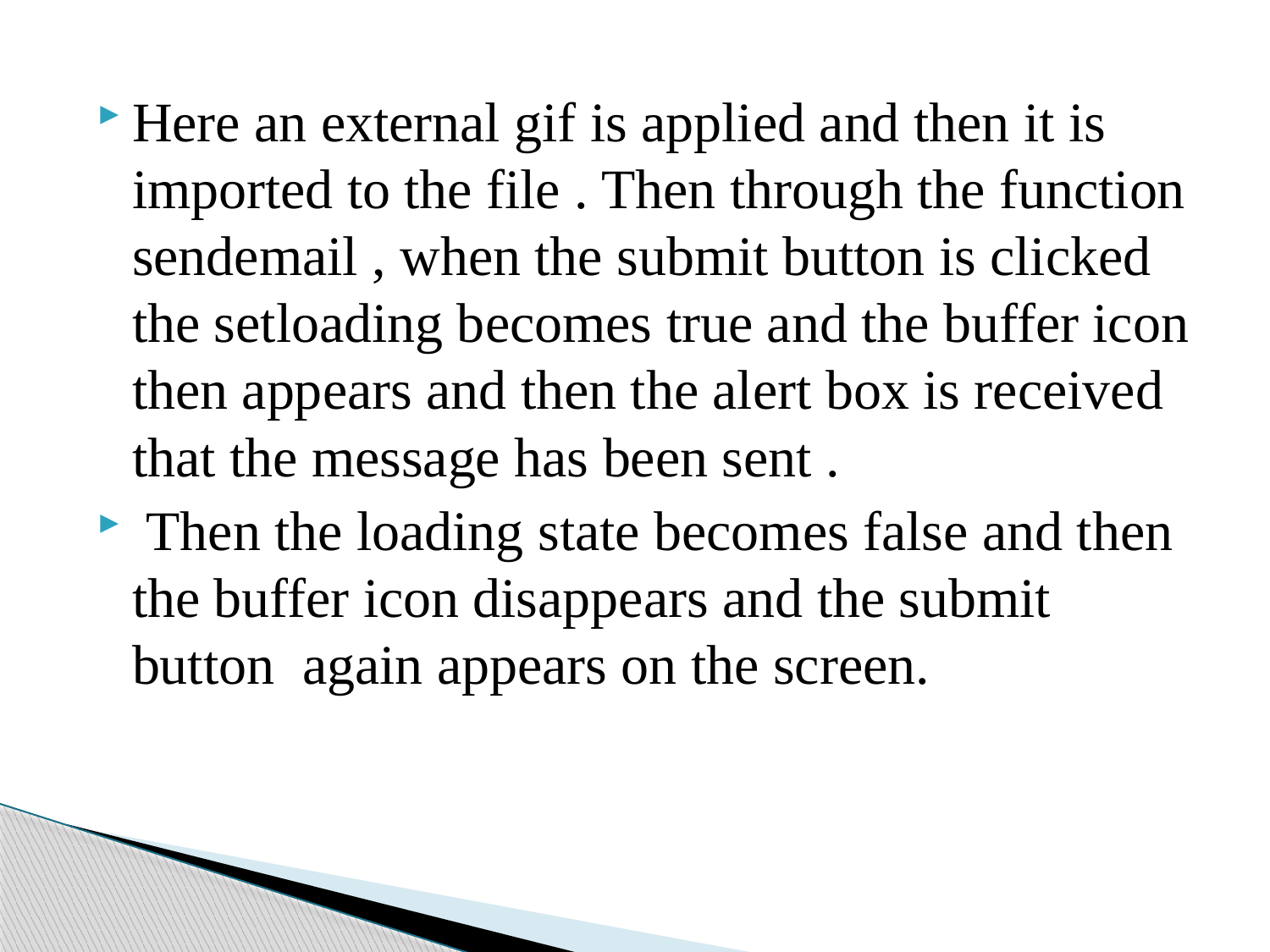

Here an external gif is applied and then it is imported to the file . Then through the function sendemail , when the submit button is clicked the setloading becomes true and the buffer icon then appears and then the alert box is received that the message has been sent .
 Then the loading state becomes false and then the buffer icon disappears and the submit button  again appears on the screen.